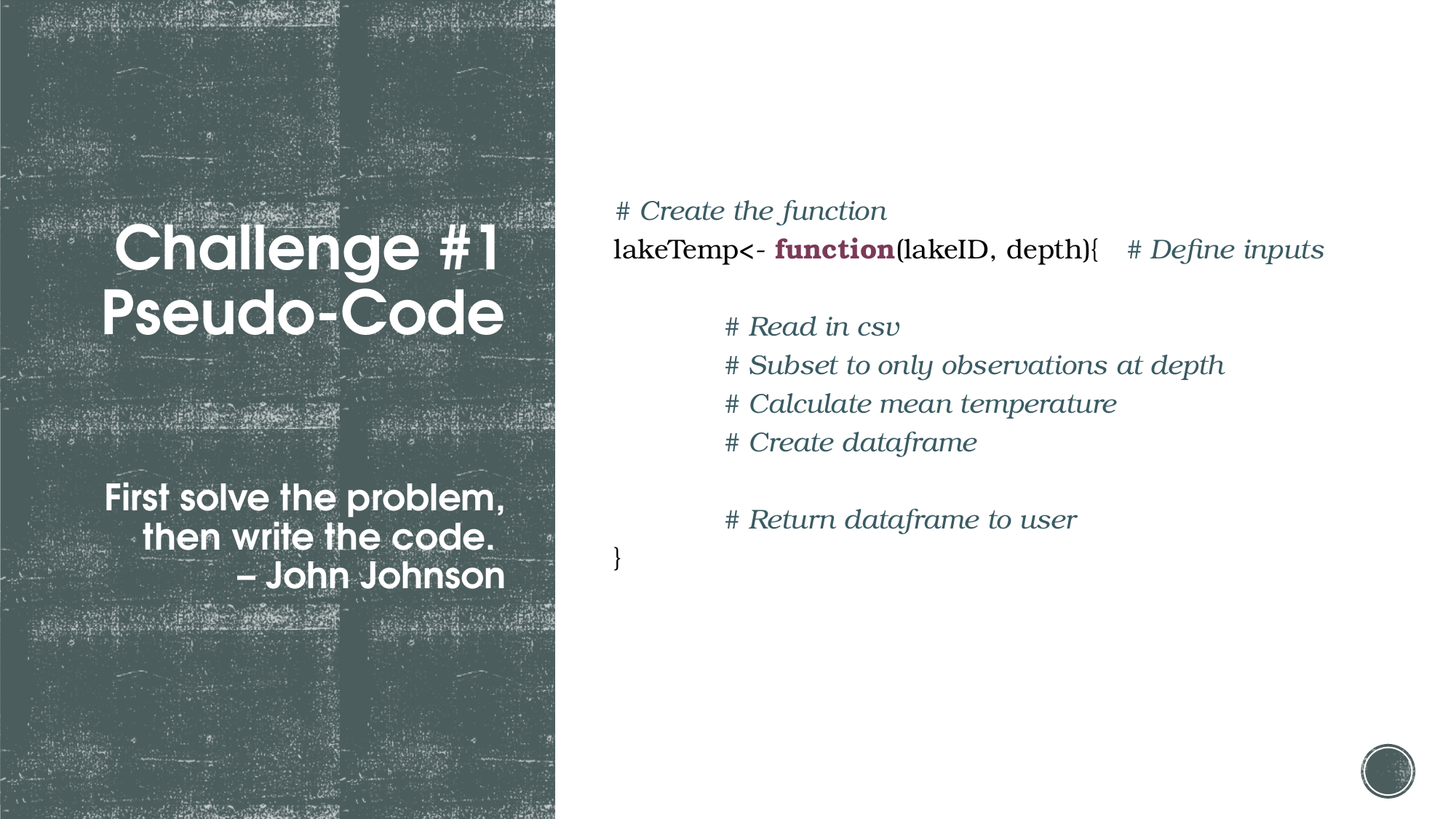

# Create the function
lakeTemp<- function(lakeID, depth){   # Define inputs

	# Read in csv
	# Subset to only observations at depth
	# Calculate mean temperature
	# Create dataframe

	# Return dataframe to user
}

# Challenge #1 Pseudo-Code First solve the problem, then write the code. – John Johnson